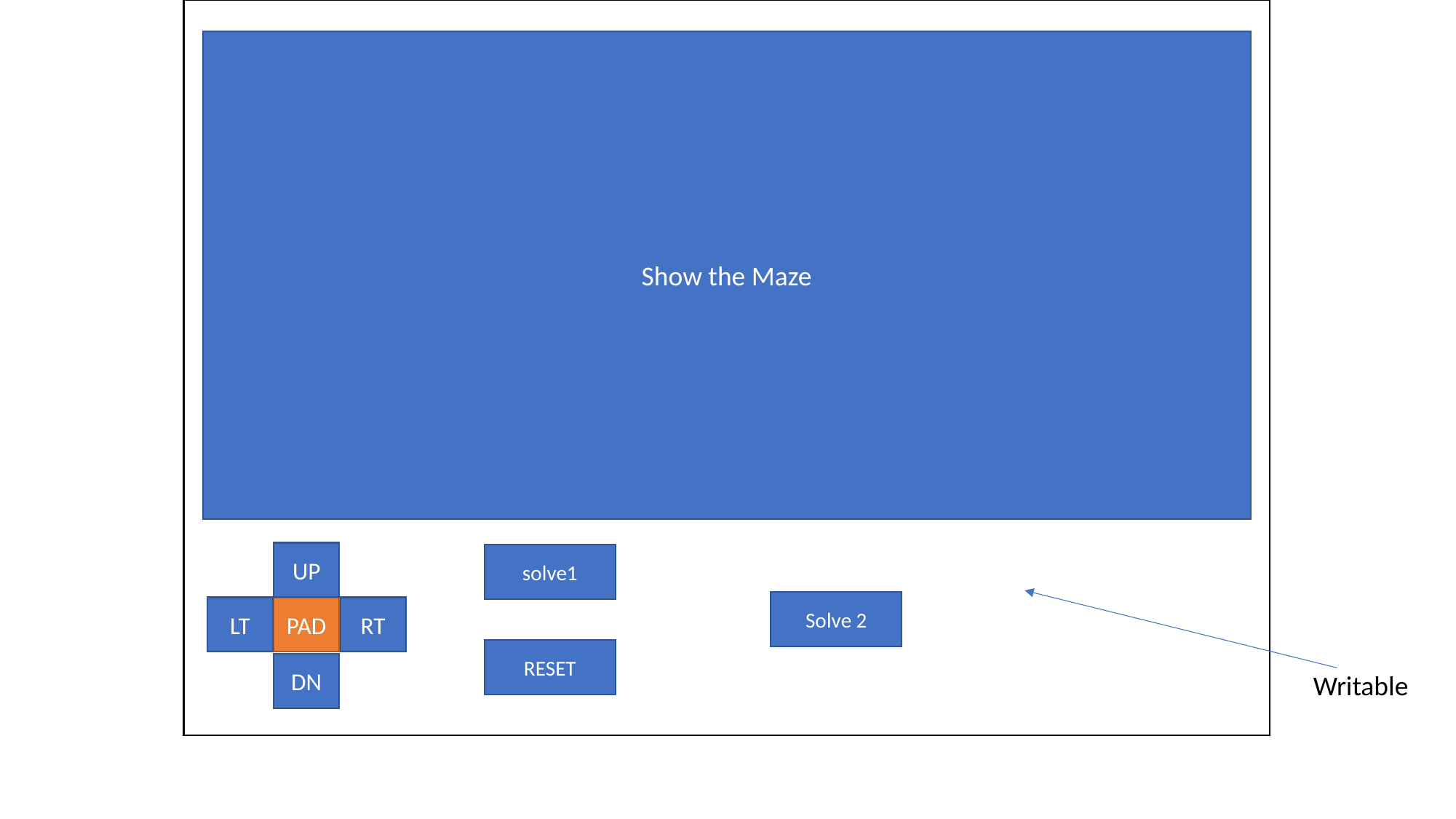

Show the Maze
UP
solve1
Solve 2
LT
PAD
RT
RESET
DN
Writable